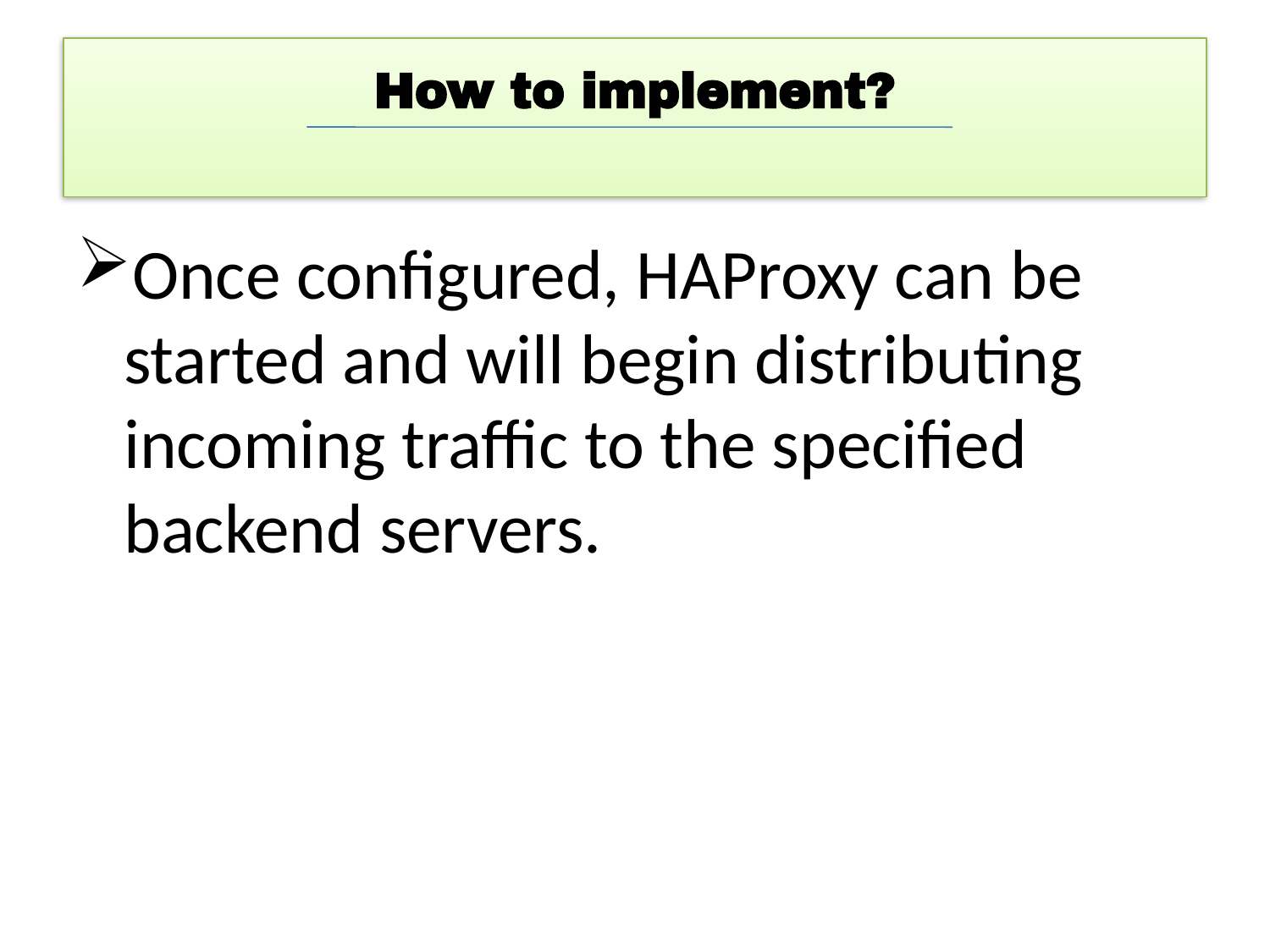

# How to implement?
Once configured, HAProxy can be started and will begin distributing incoming traffic to the specified backend servers.